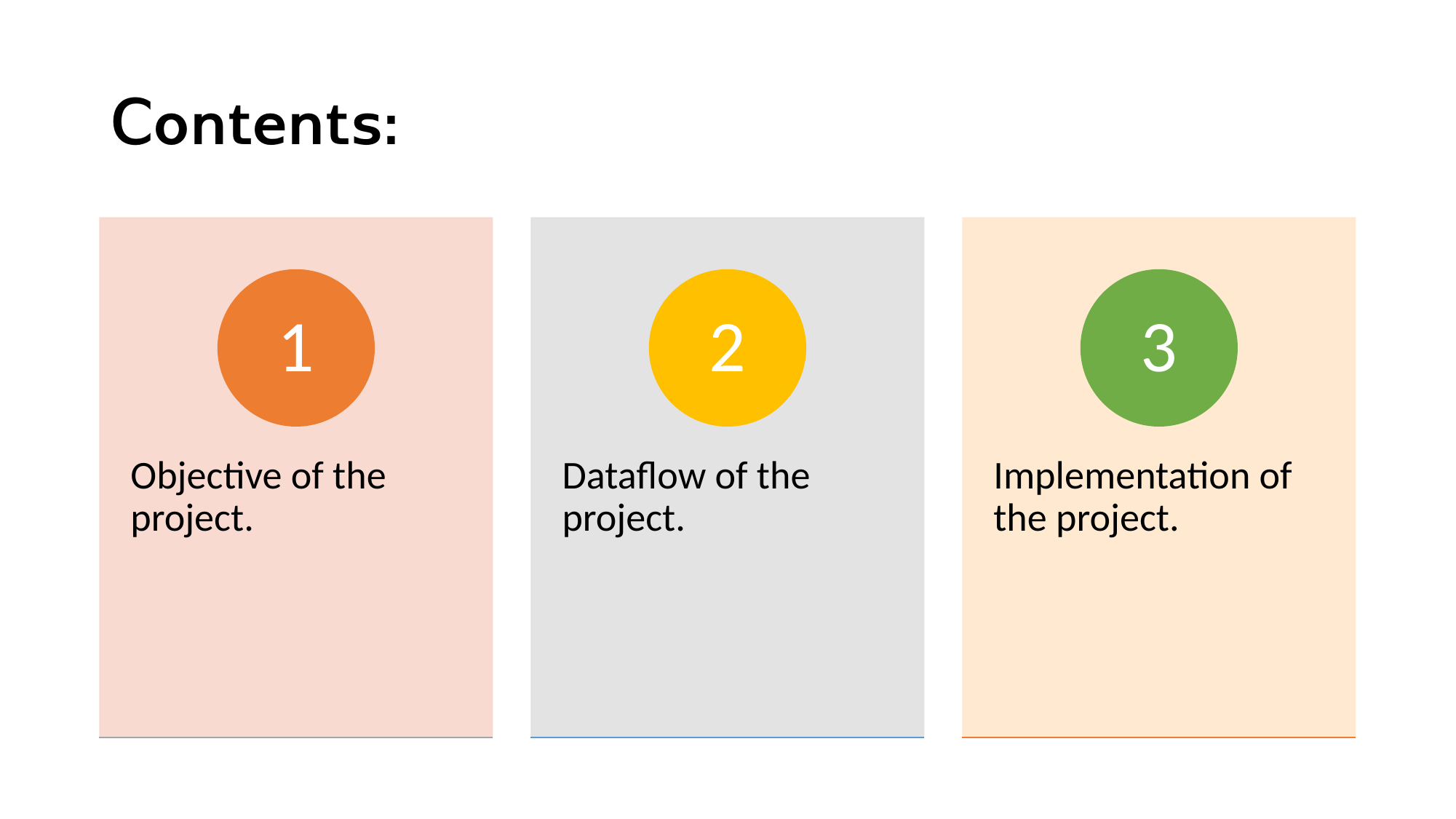

# Contents:
Objective of the project.
1
Dataflow of the project.
2
Implementation of the project.
3